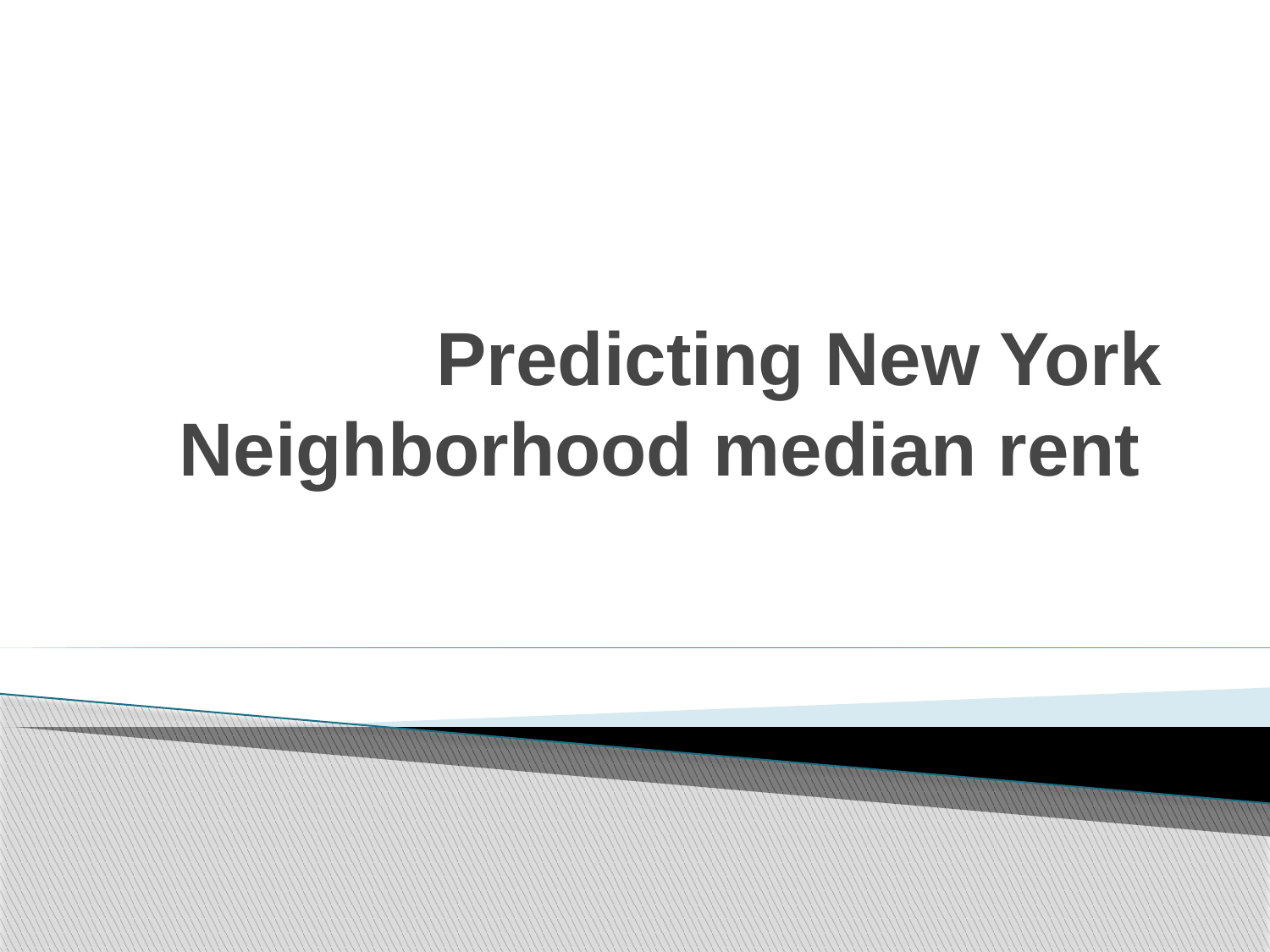

# Predicting New York Neighborhood median rent